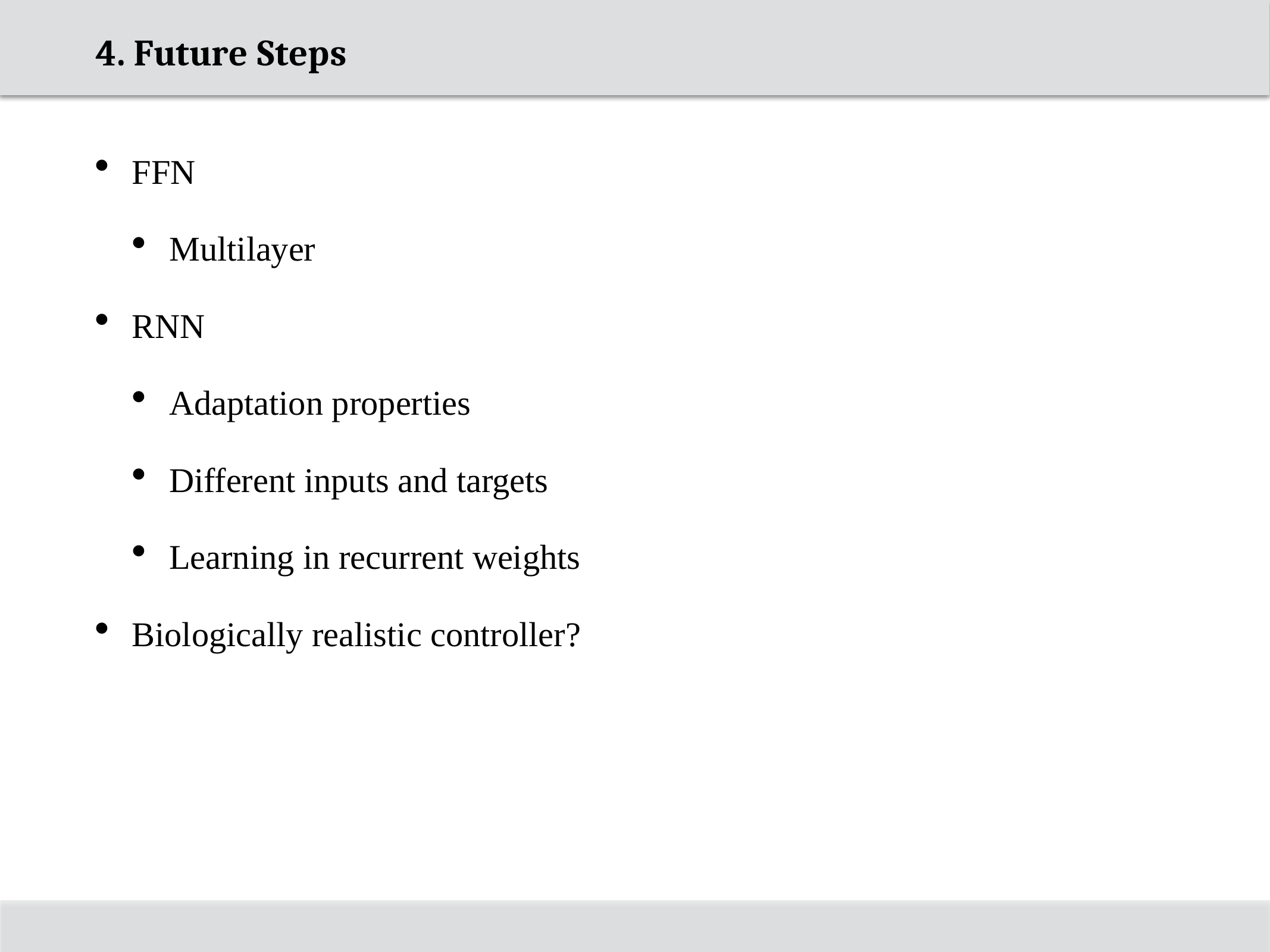

4. Future Steps
FFN
Multilayer
RNN
Adaptation properties
Different inputs and targets
Learning in recurrent weights
Biologically realistic controller?